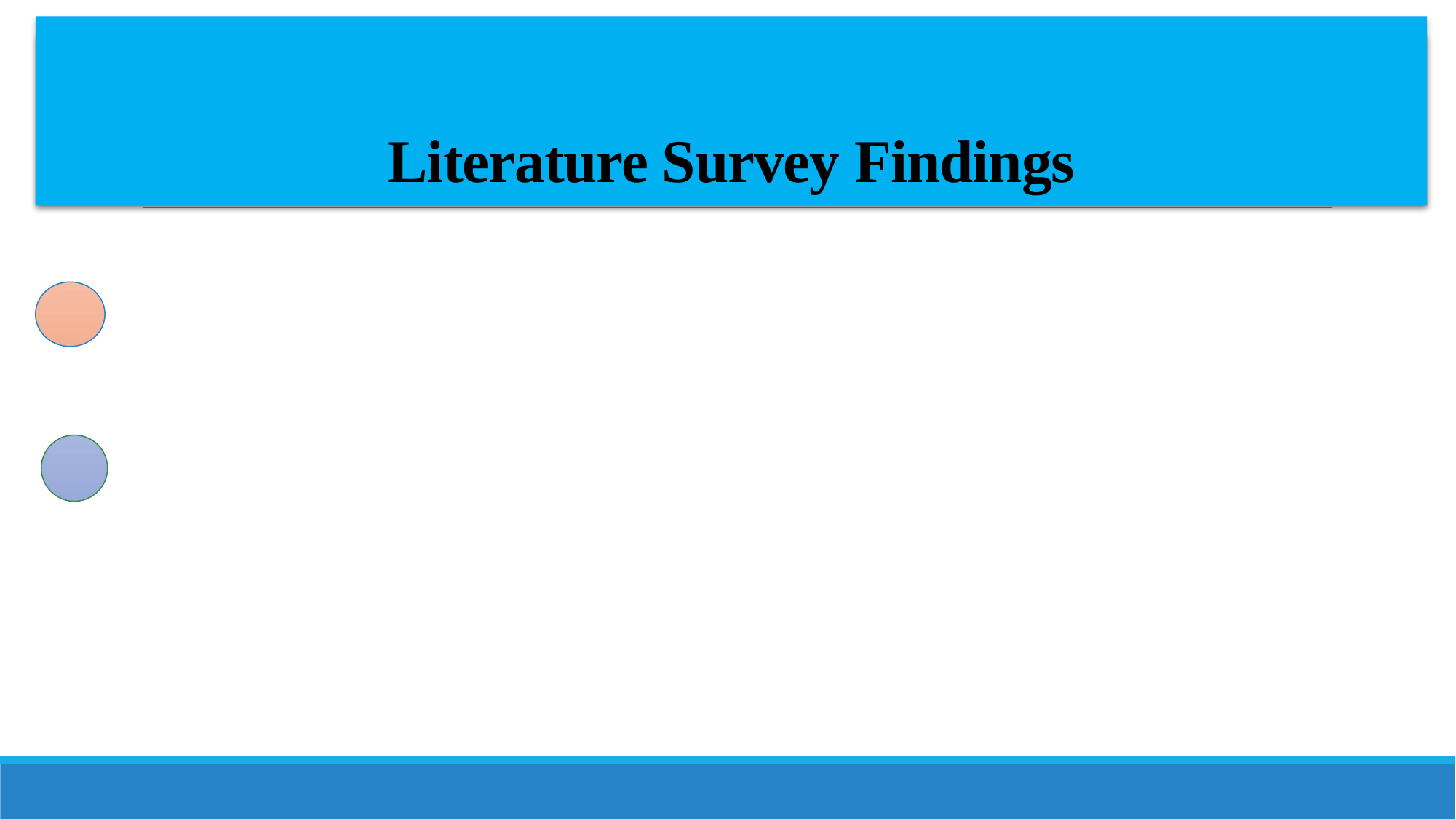

Literature Survey Findings
LS Findings

Gap Identification